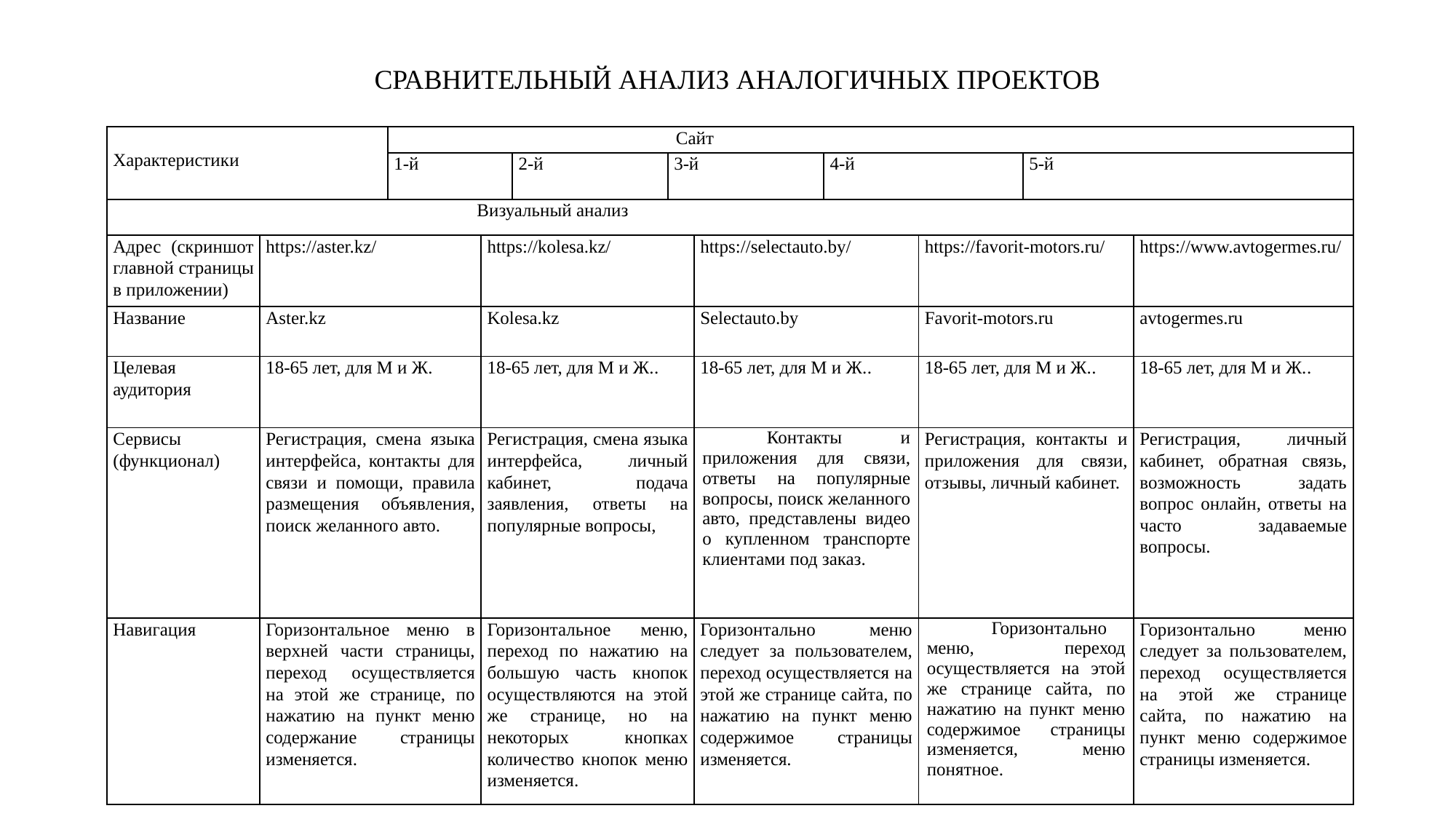

СРАВНИТЕЛЬНЫЙ АНАЛИЗ АНАЛОГИЧНЫХ ПРОЕКТОВ

| Характеристики |  | Сайт |  |  |  |  |  |  |  |  |
| --- | --- | --- | --- | --- | --- | --- | --- | --- | --- | --- |
|  |  | 1-й |  | 2-й | 3-й |  | 4-й |  | 5-й |  |
| Визуальный анализ |  |  |  |  |  |  |  |  |  |  |
| Адрес (скриншот главной страницы в приложении) | https://aster.kz/ |  | https://kolesa.kz/ |  |  | https://selectauto.by/ |  | https://favorit-motors.ru/ |  | https://www.avtogermes.ru/ |
| Название | Aster.kz |  | Kolesa.kz |  |  | Selectauto.by |  | Favorit-motors.ru |  | avtogermes.ru |
| Целевая аудитория | 18-65 лет, для М и Ж. |  | 18-65 лет, для М и Ж.. |  |  | 18-65 лет, для М и Ж.. |  | 18-65 лет, для М и Ж.. |  | 18-65 лет, для М и Ж.. |
| Сервисы (функционал) | Регистрация, смена языка интерфейса, контакты для связи и помощи, правила размещения объявления, поиск желанного авто. |  | Регистрация, смена языка интерфейса, личный кабинет, подача заявления, ответы на популярные вопросы, |  |  | Контакты и приложения для связи, ответы на популярные вопросы, поиск желанного авто, представлены видео о купленном транспорте клиентами под заказ. |  | Регистрация, контакты и приложения для связи, отзывы, личный кабинет. |  | Регистрация, личный кабинет, обратная связь, возможность задать вопрос онлайн, ответы на часто задаваемые вопросы. |
| Навигация | Горизонтальное меню в верхней части страницы, переход осуществляется на этой же странице, по нажатию на пункт меню содержание страницы изменяется. |  | Горизонтальное меню, переход по нажатию на большую часть кнопок осуществляются на этой же странице, но на некоторых кнопках количество кнопок меню изменяется. |  |  | Горизонтально меню следует за пользователем, переход осуществляется на этой же странице сайта, по нажатию на пункт меню содержимое страницы изменяется. |  | Горизонтально меню, переход осуществляется на этой же странице сайта, по нажатию на пункт меню содержимое страницы изменяется, меню понятное. |  | Горизонтально меню следует за пользователем, переход осуществляется на этой же странице сайта, по нажатию на пункт меню содержимое страницы изменяется. |